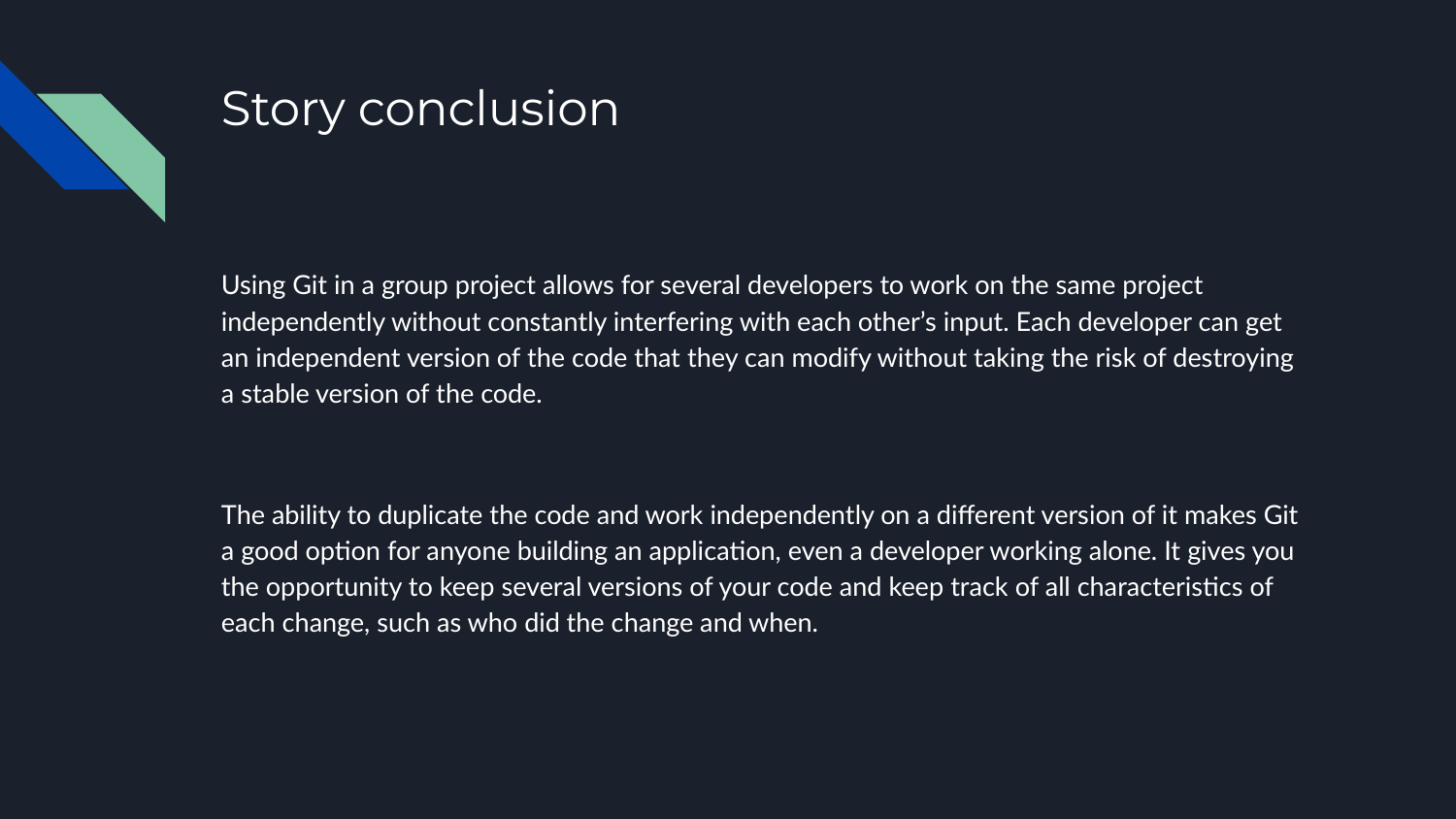

# Story conclusion
Using Git in a group project allows for several developers to work on the same project independently without constantly interfering with each other’s input. Each developer can get an independent version of the code that they can modify without taking the risk of destroying a stable version of the code.

The ability to duplicate the code and work independently on a different version of it makes Git a good option for anyone building an application, even a developer working alone. It gives you the opportunity to keep several versions of your code and keep track of all characteristics of each change, such as who did the change and when.